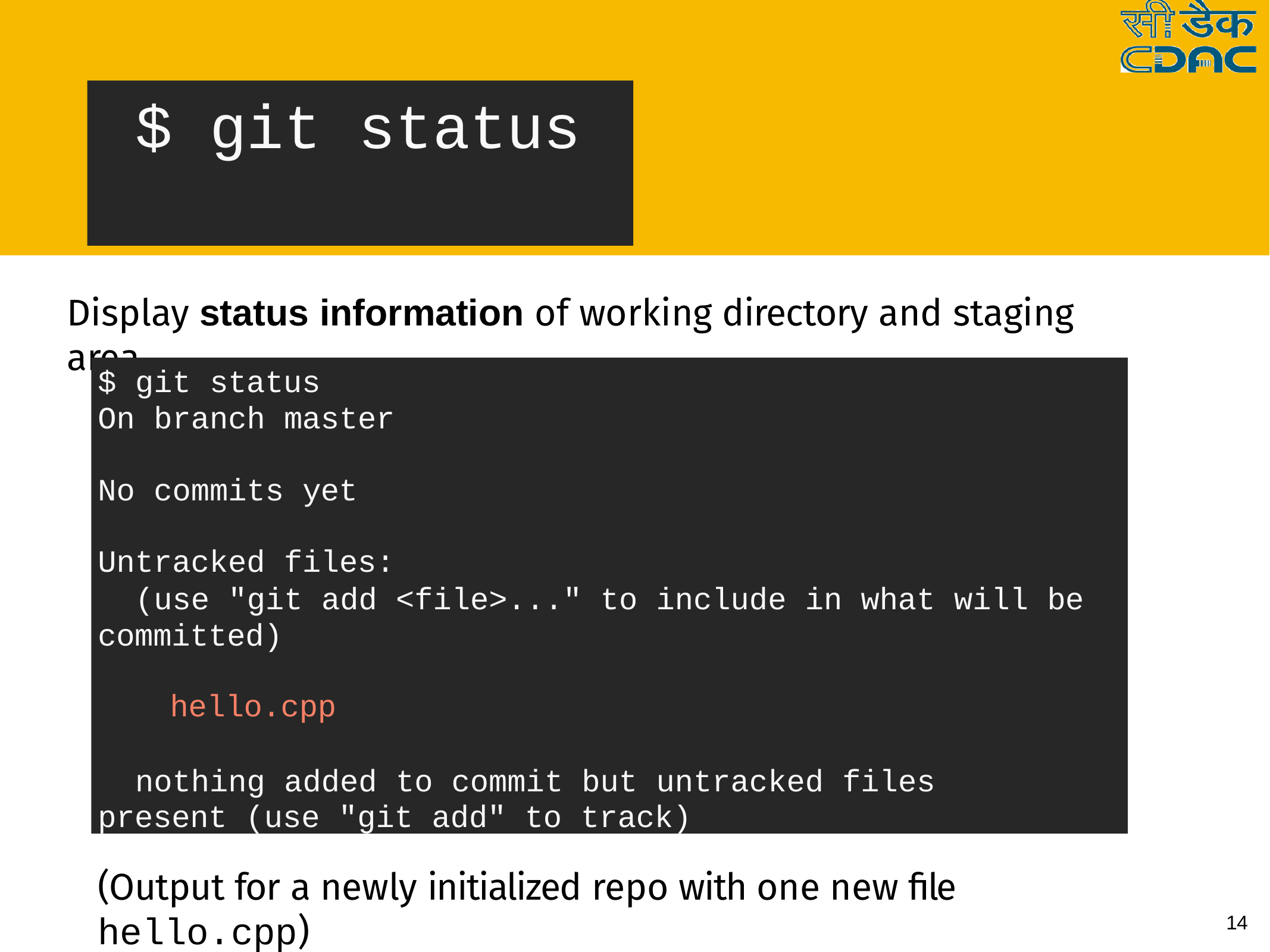

# $ git status
Display status information of working directory and staging area
$ git status
On branch master
No commits yet
Untracked files:
(use "git add <file>..." to include in what will be committed)
hello.cpp

nothing added to commit but untracked files present (use "git add" to track)
(Output for a newly initialized repo with one new file hello.cpp)
14